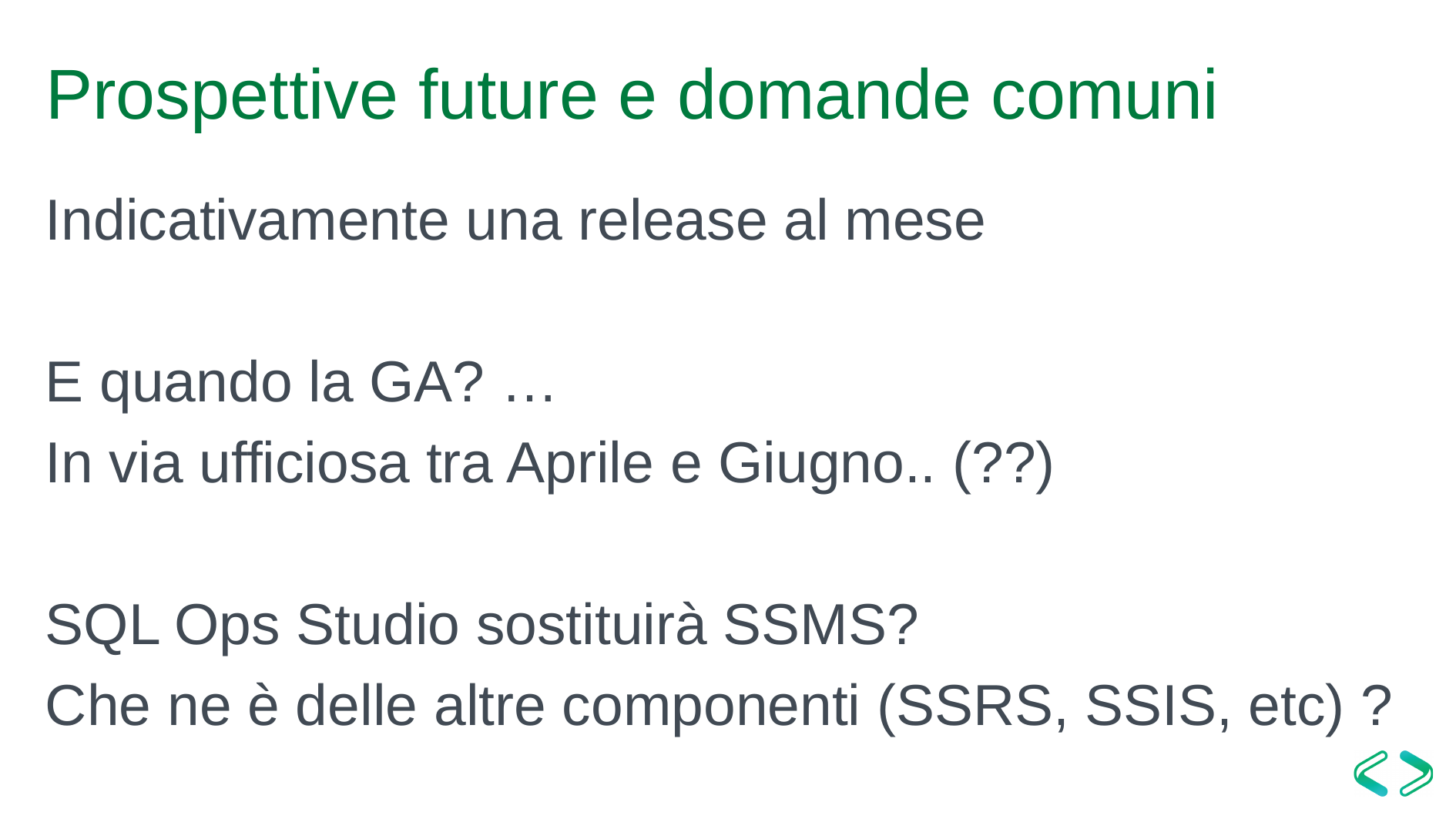

# Prospettive future e domande comuni
Indicativamente una release al mese

E quando la GA? …
In via ufficiosa tra Aprile e Giugno.. (??)

SQL Ops Studio sostituirà SSMS?
Che ne è delle altre componenti (SSRS, SSIS, etc) ?